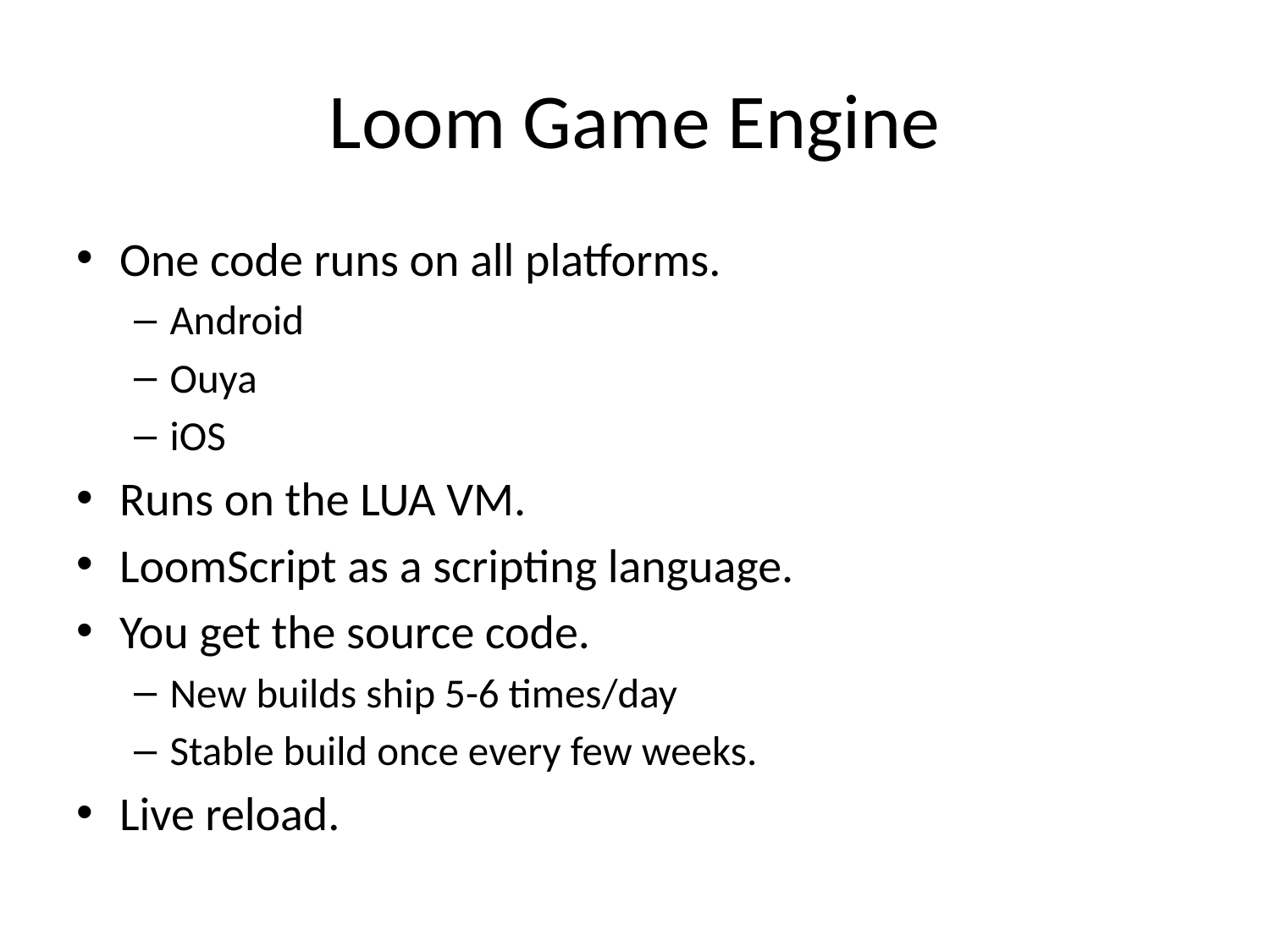

# Loom Game Engine
One code runs on all platforms.
Android
Ouya
iOS
Runs on the LUA VM.
LoomScript as a scripting language.
You get the source code.
New builds ship 5-6 times/day
Stable build once every few weeks.
Live reload.